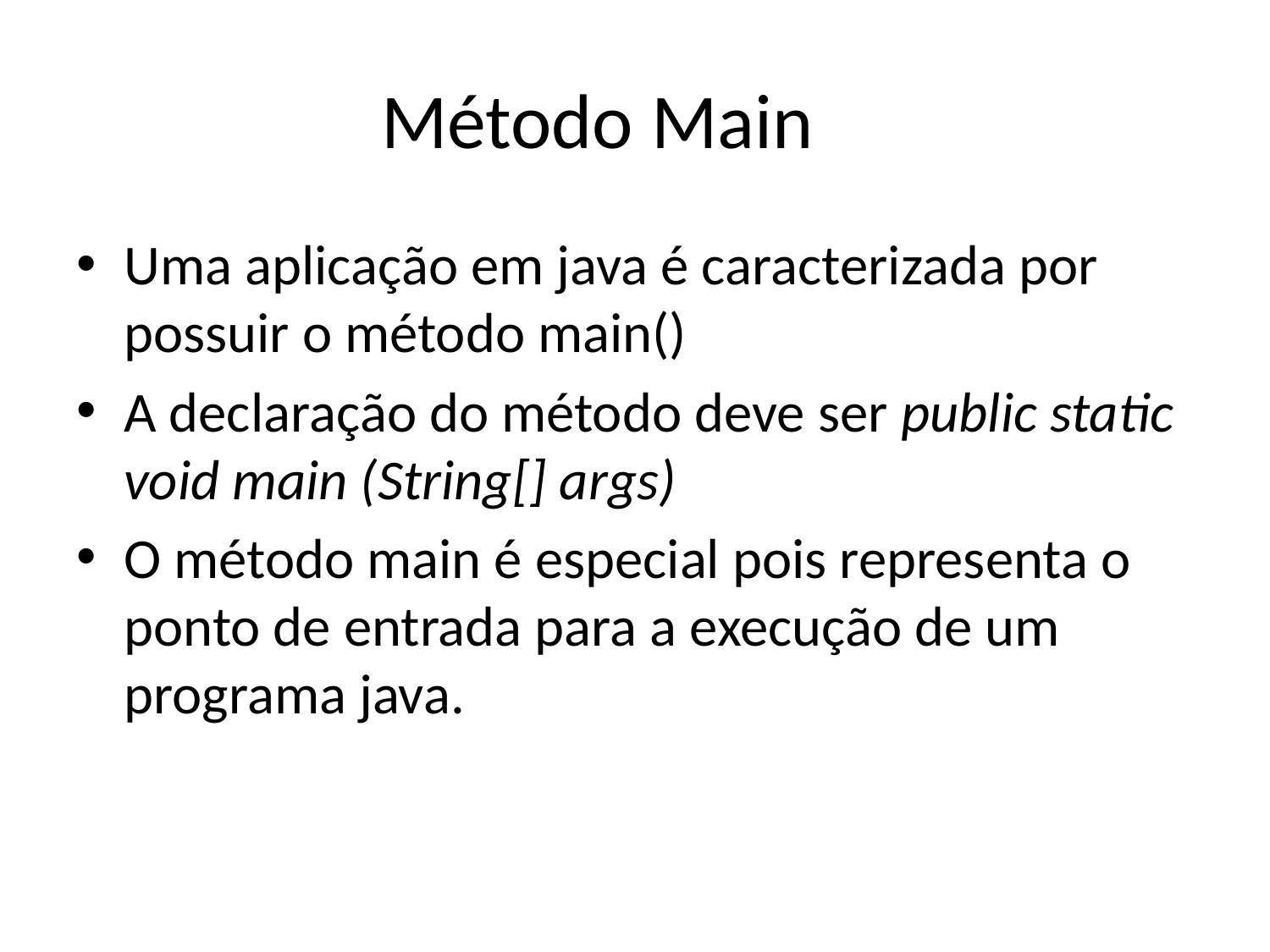

# Método Main
Uma aplicação em java é caracterizada por possuir o método main()
A declaração do método deve ser public static void main (String[] args)
O método main é especial pois representa o ponto de entrada para a execução de um programa java.